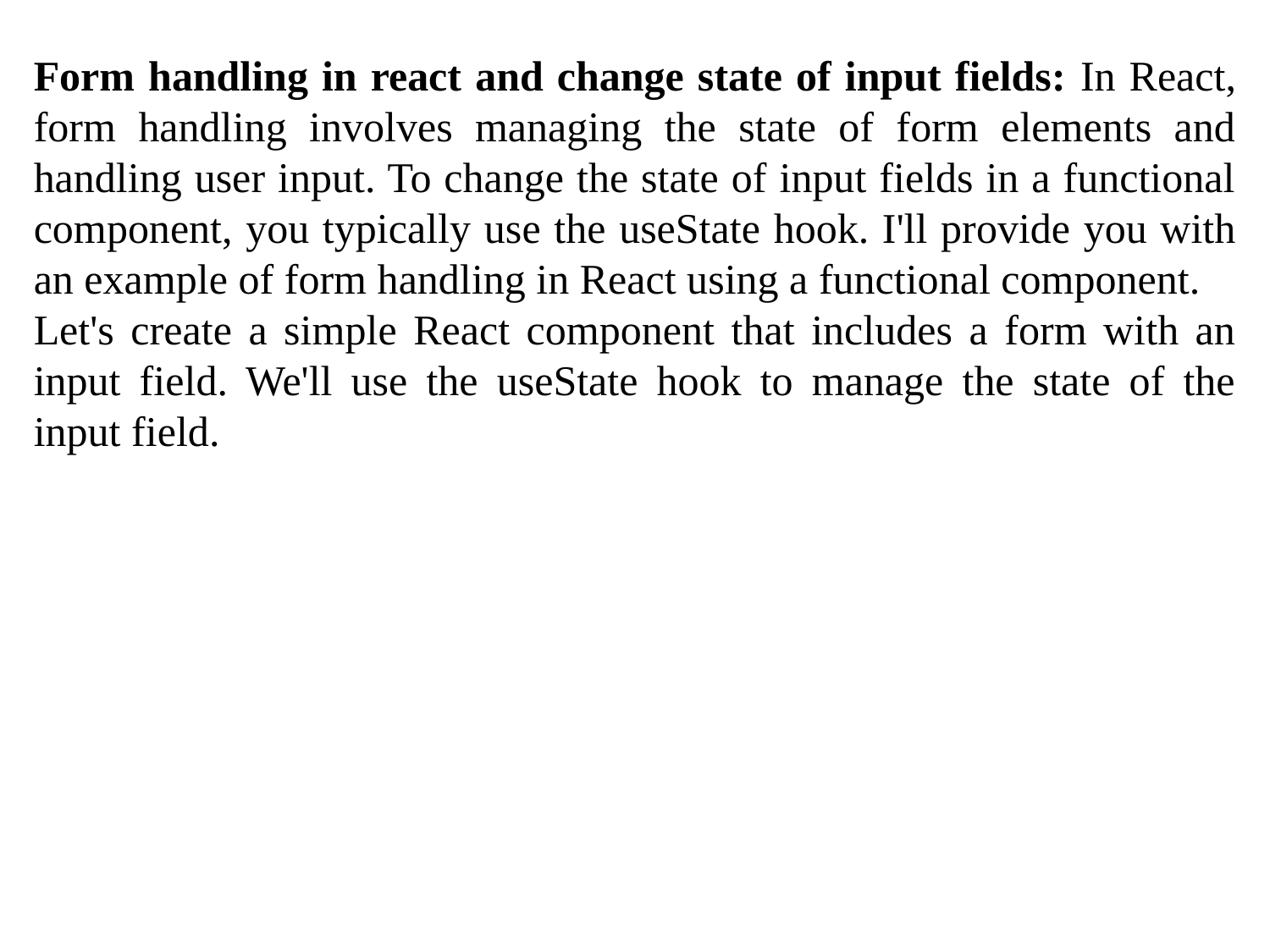

Form handling in react and change state of input fields: In React, form handling involves managing the state of form elements and handling user input. To change the state of input fields in a functional component, you typically use the useState hook. I'll provide you with an example of form handling in React using a functional component.
Let's create a simple React component that includes a form with an input field. We'll use the useState hook to manage the state of the input field.